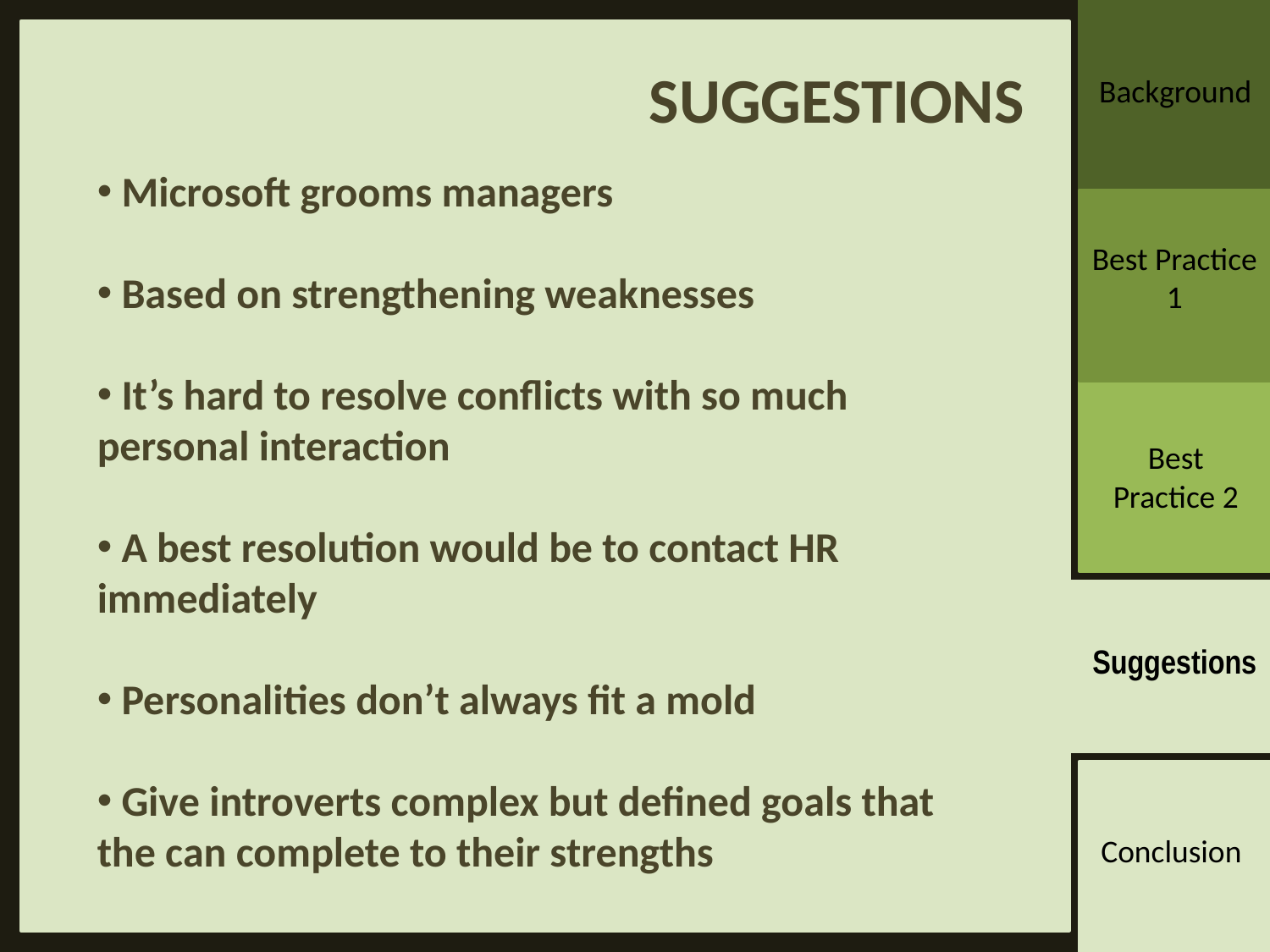

SUGGESTIONS
Background
 Microsoft grooms managers

 Based on strengthening weaknesses

 It’s hard to resolve conflicts with so much personal interaction

 A best resolution would be to contact HR immediately

 Personalities don’t always fit a mold

 Give introverts complex but defined goals that the can complete to their strengths

Best Practice 1

Best Practice 2

Suggestions

Conclusion